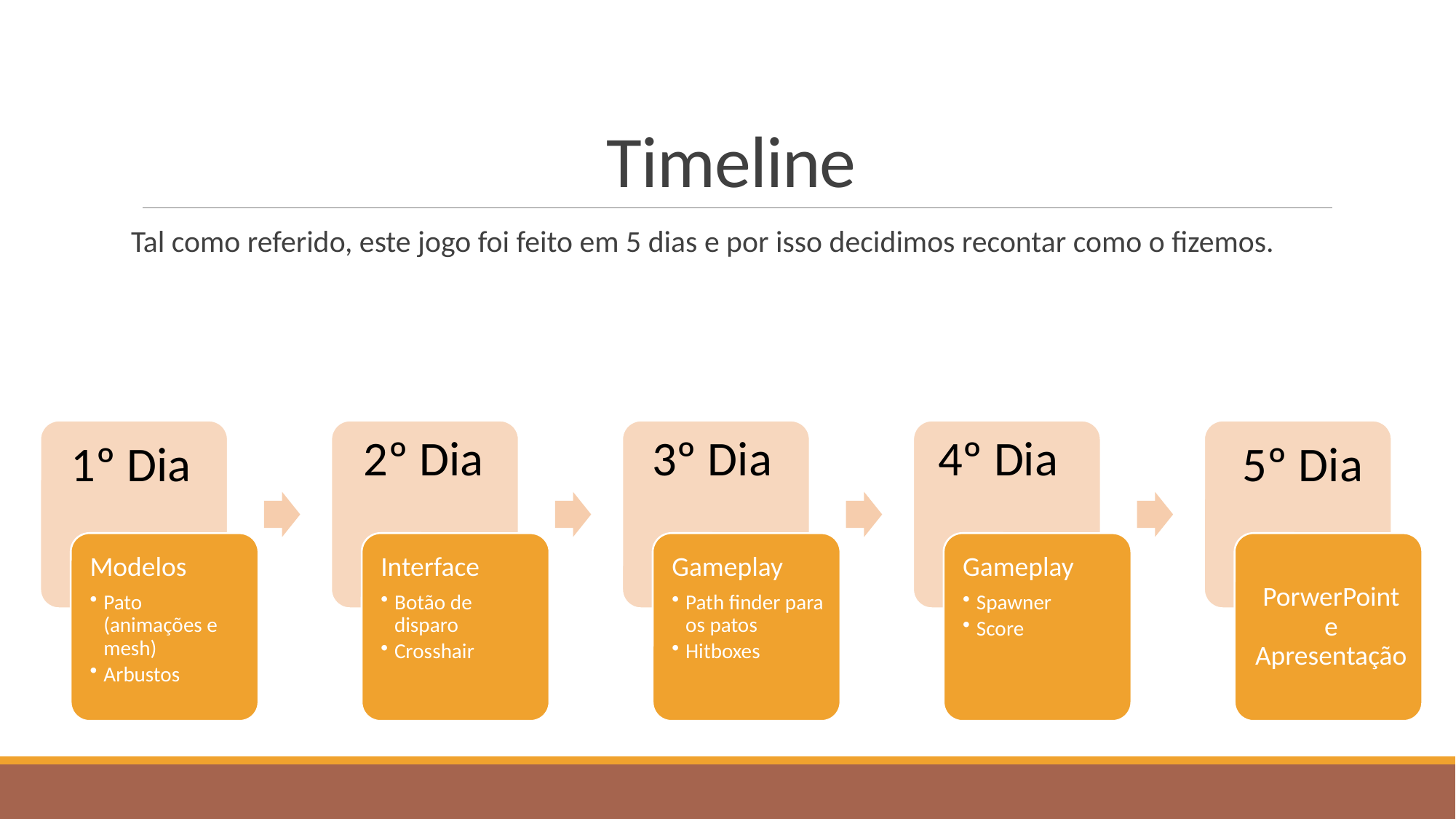

# Timeline
Modelos
Pato (animações e mesh)
Arbustos

Interface
Botão de disparo
Crosshair

Gameplay
Path finder para os patos
Hitboxes

Gameplay
Spawner
Score

PorwerPoint e Apresentação
Tal como referido, este jogo foi feito em 5 dias e por isso decidimos recontar como o fizemos.
2º Dia

3º Dia

4º Dia
1º Dia
5º Dia